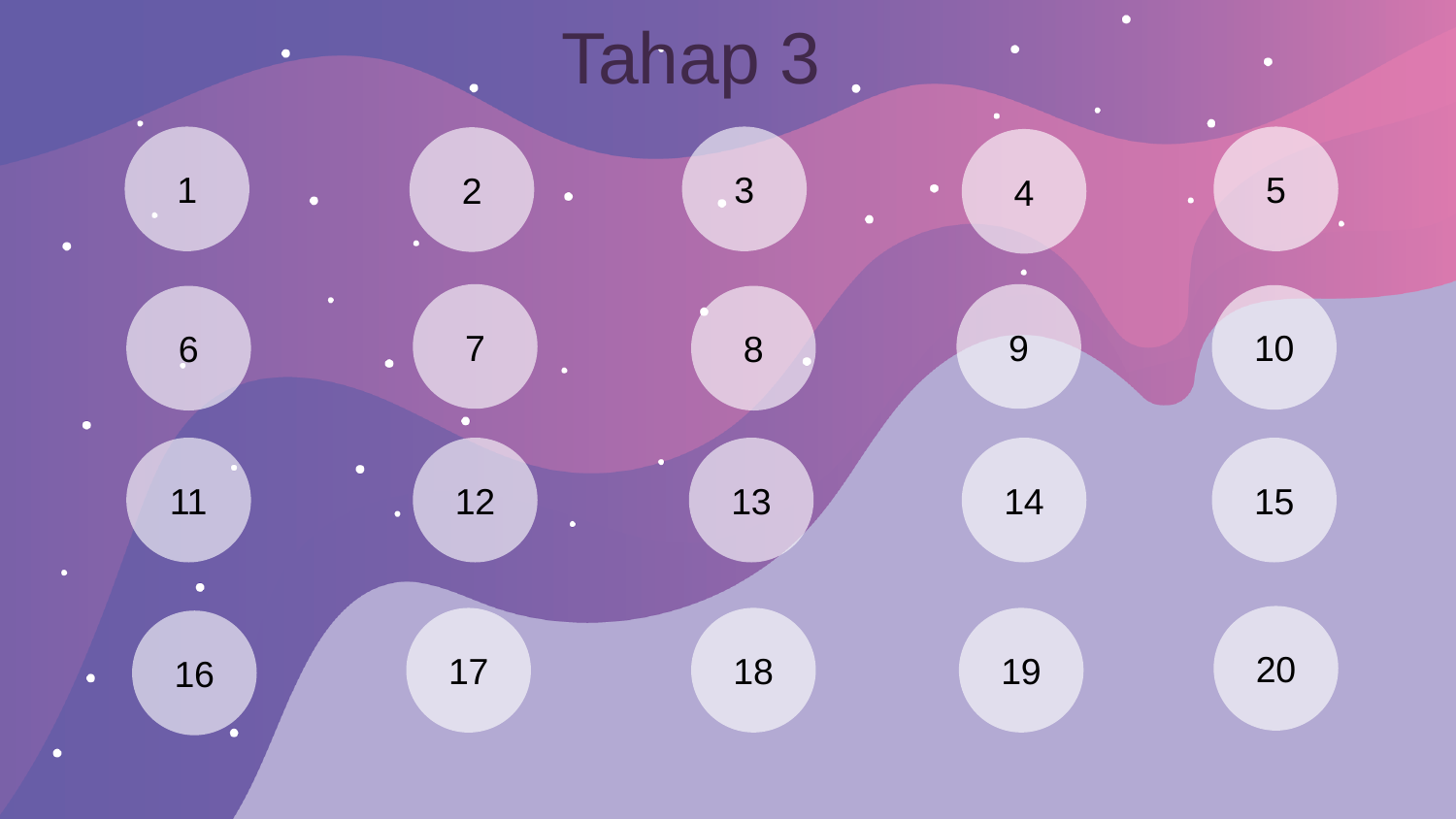

# Tahap 3
1
3
5
2
4
7
9
10
6
8
11
12
13
14
15
20
18
19
17
16